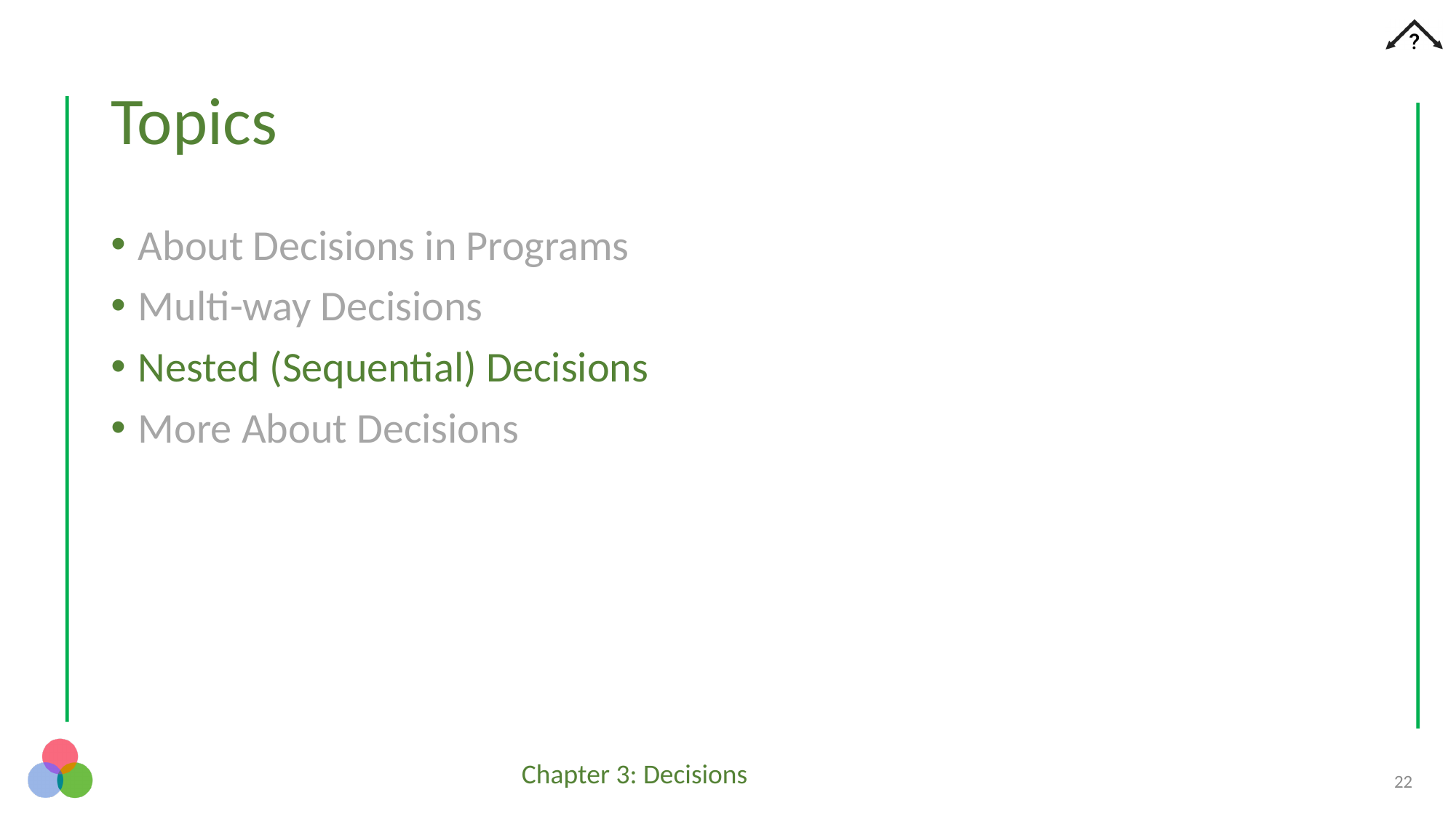

# Topics
About Decisions in Programs
Multi-way Decisions
Nested (Sequential) Decisions
More About Decisions

22